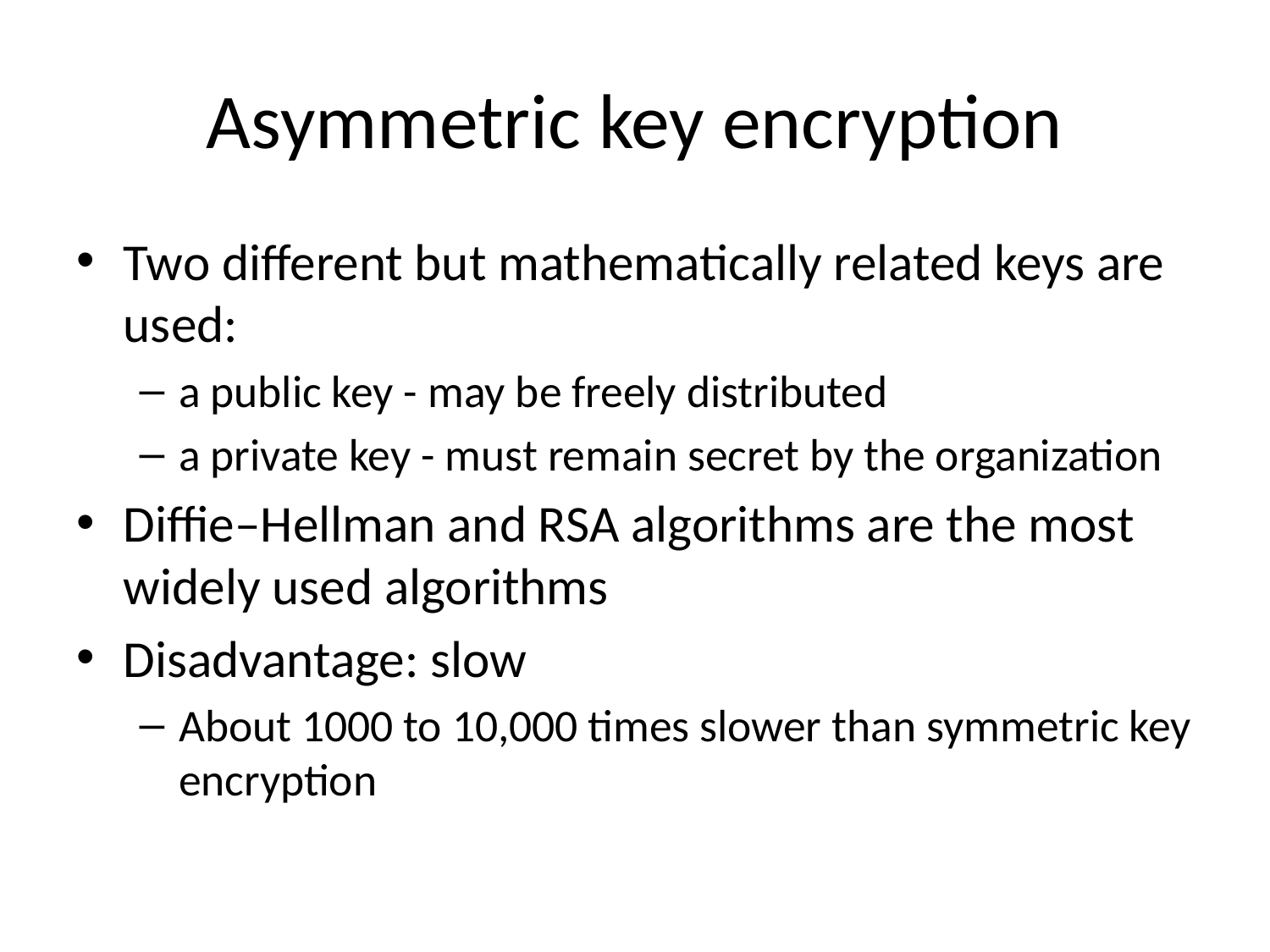

# Asymmetric key encryption
Two different but mathematically related keys are used:
a public key - may be freely distributed
a private key - must remain secret by the organization
Diffie–Hellman and RSA algorithms are the most widely used algorithms
Disadvantage: slow
About 1000 to 10,000 times slower than symmetric key encryption